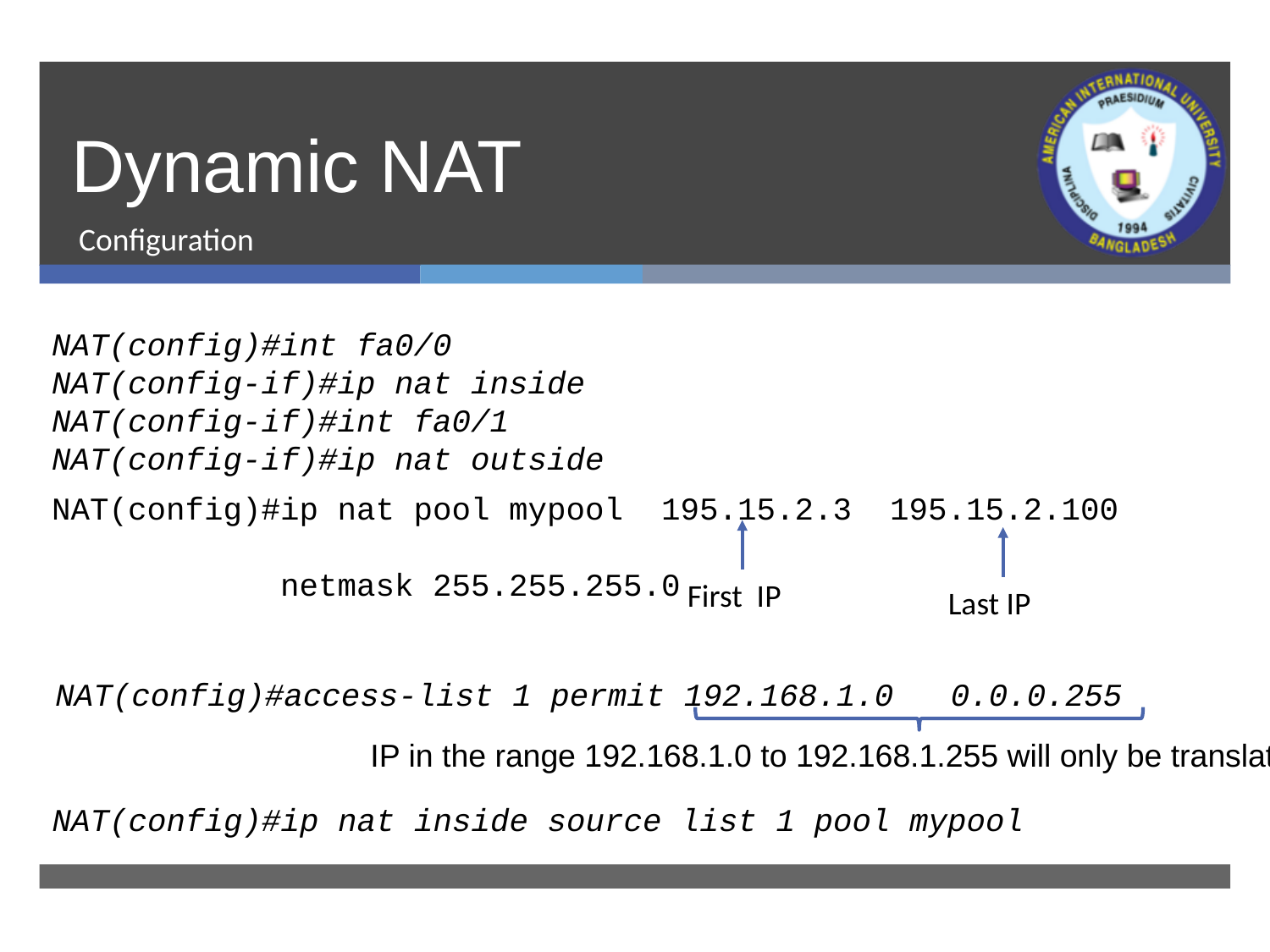

# Dynamic NAT
Configuration
NAT(config)#int fa0/0
NAT(config-if)#ip nat inside
NAT(config-if)#int fa0/1
NAT(config-if)#ip nat outside
NAT(config)#ip nat pool mypool  195.15.2.3  195.15.2.100
            netmask 255.255.255.0
First  IP
Last IP
NAT(config)#access-list 1 permit 192.168.1.0   0.0.0.255

IP in the range 192.168.1.0 to 192.168.1.255 will only be translated
NAT(config)#ip nat inside source list 1 pool mypool